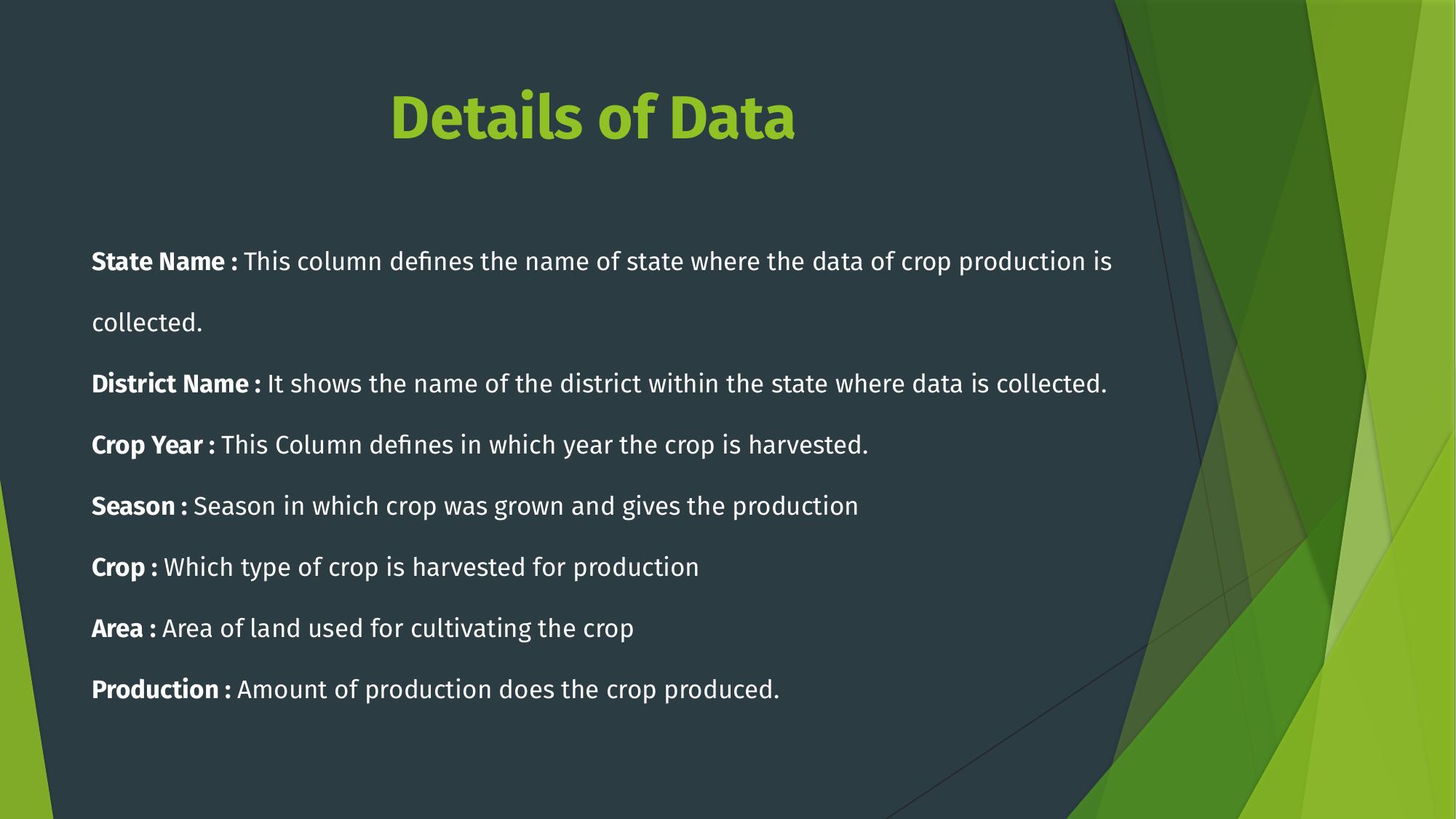

# Details of Data
State Name : This column defines the name of state where the data of crop production is collected.
District Name : It shows the name of the district within the state where data is collected.
Crop Year : This Column defines in which year the crop is harvested.
Season : Season in which crop was grown and gives the production
Crop : Which type of crop is harvested for production
Area : Area of land used for cultivating the crop
Production : Amount of production does the crop produced.